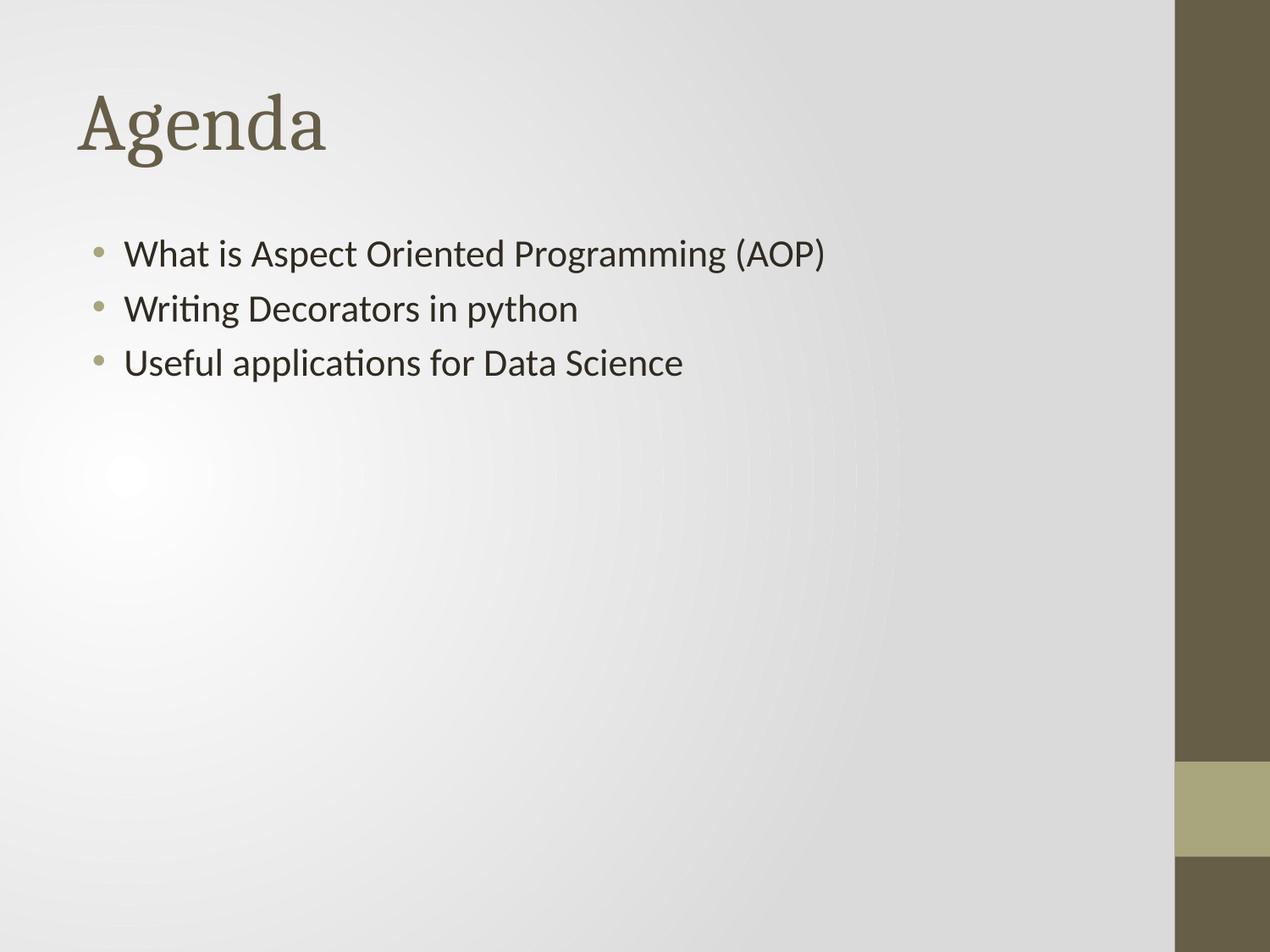

# Agenda
What is Aspect Oriented Programming (AOP)
Writing Decorators in python
Useful applications for Data Science